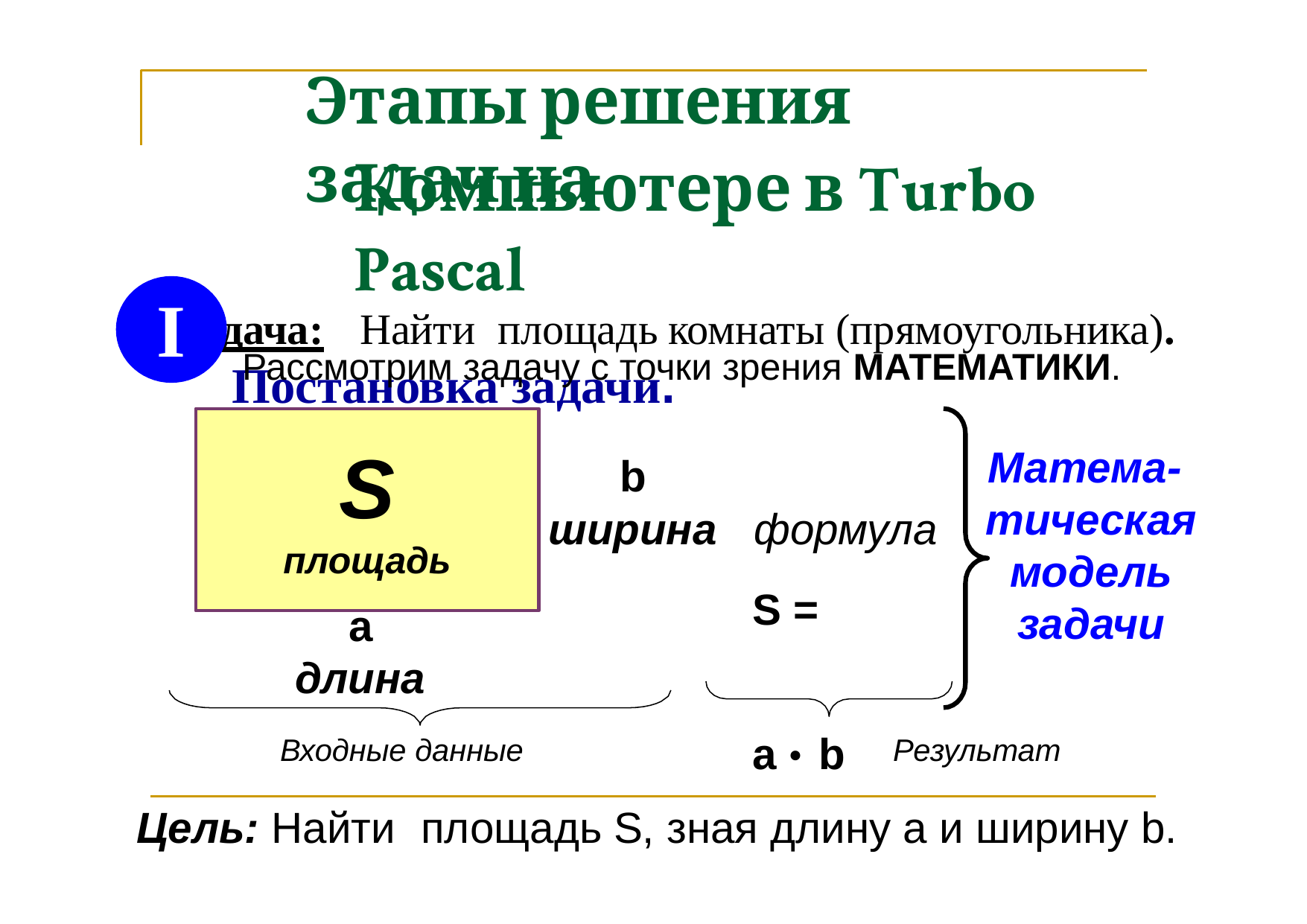

Этапы решения задач на
Компьютере в Turbo Pascal
Задача:	Найти	площадь комнаты (прямоугольника).
Постановка задачи.

I
Рассмотрим задачу с точки зрения МАТЕМАТИКИ.

S
площадь
a
Матема-  тическая  модель  задачи
b
ширина	формула
S =	a . b
длина
Входные данные	Результат

Цель: Найти	площадь S, зная длину а и ширину b.